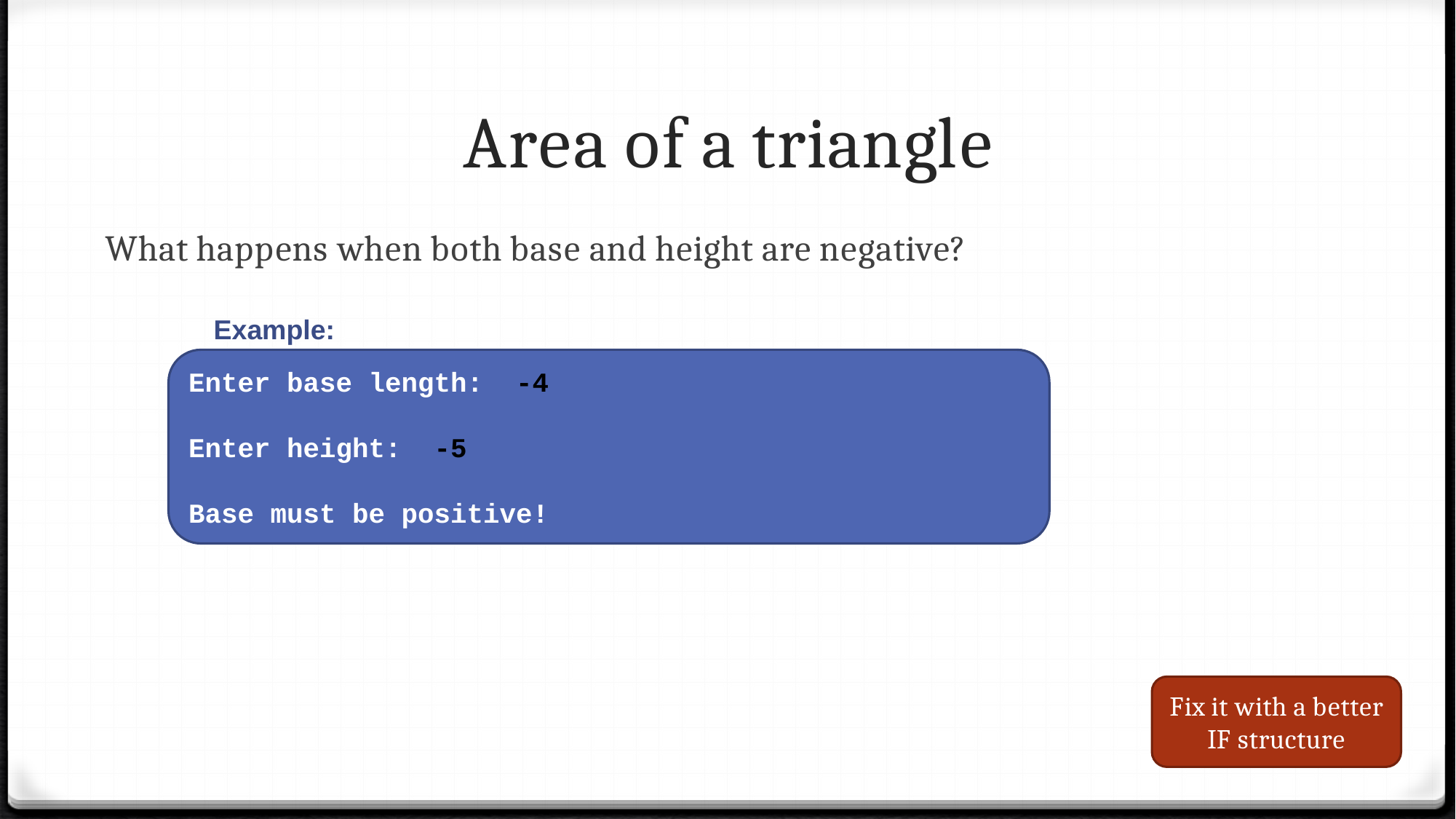

# Area of a triangle
What happens when both base and height are negative?
Example:
Enter base length:  -4

Enter height:  -5

Base must be positive!
Fix it with a better IF structure